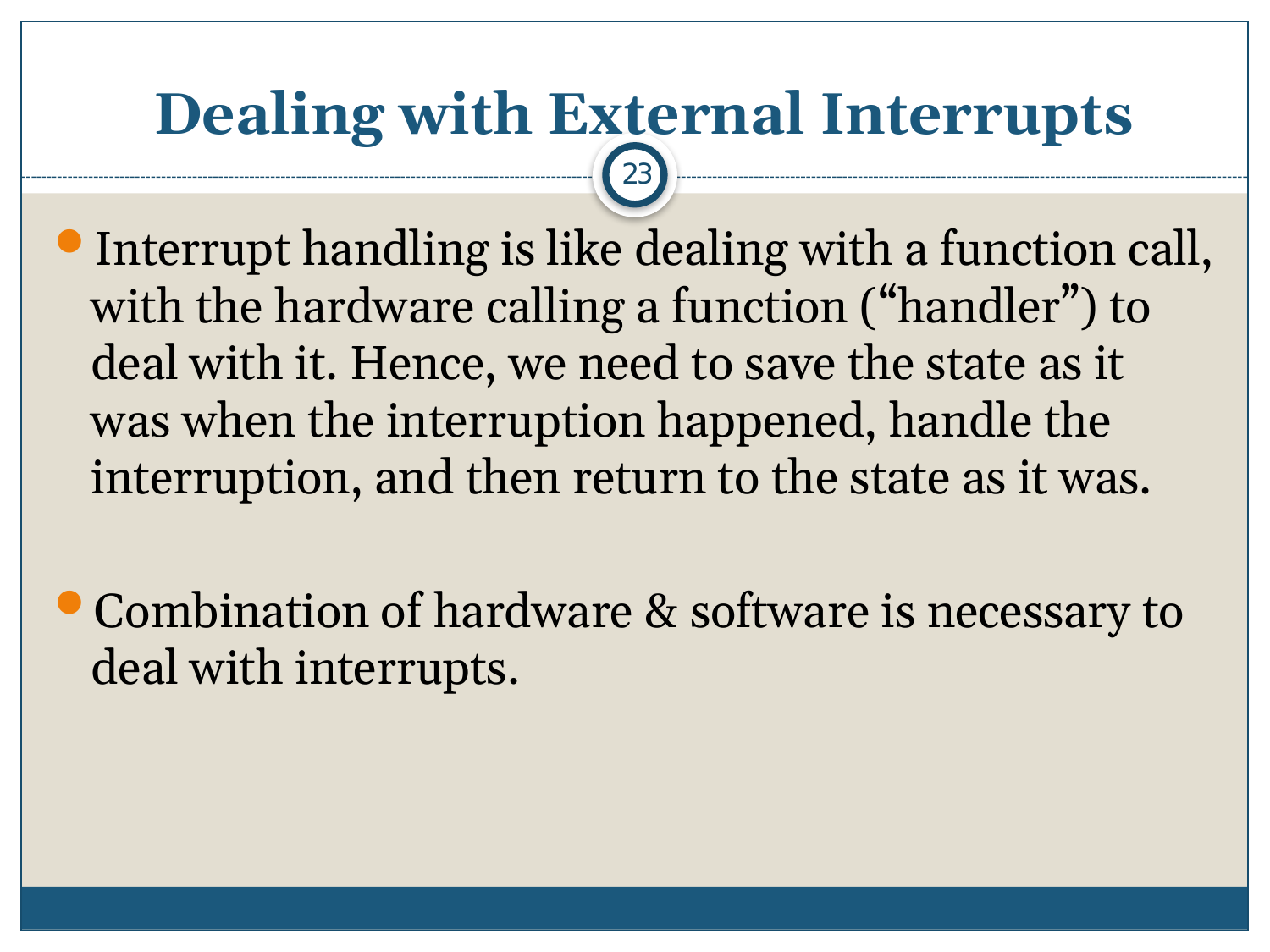

# Dealing with External Interrupts
23
Interrupt handling is like dealing with a function call, with the hardware calling a function (“handler”) to deal with it. Hence, we need to save the state as it was when the interruption happened, handle the interruption, and then return to the state as it was.

Combination of hardware & software is necessary to deal with interrupts.